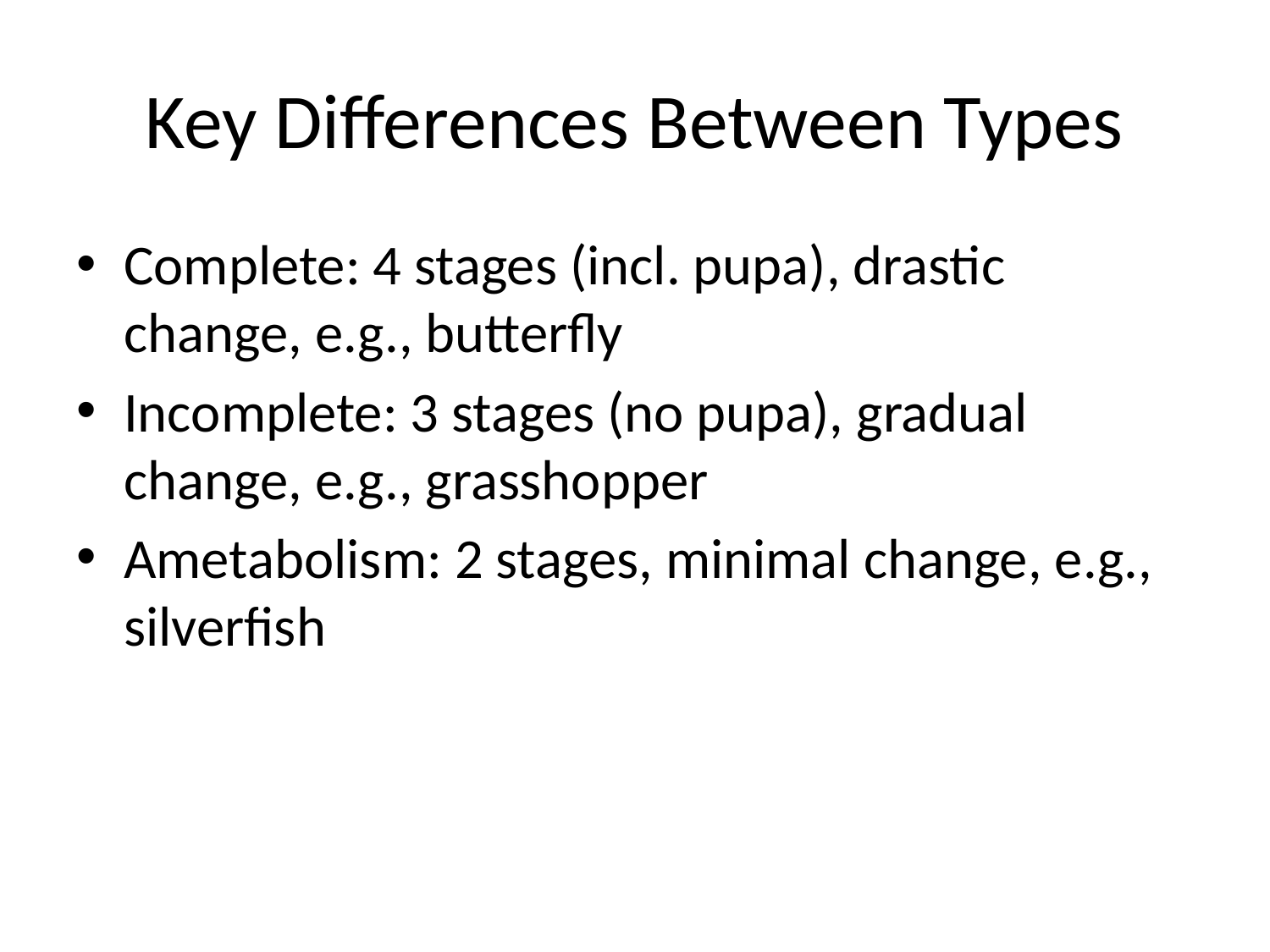

# Key Differences Between Types
Complete: 4 stages (incl. pupa), drastic change, e.g., butterfly
Incomplete: 3 stages (no pupa), gradual change, e.g., grasshopper
Ametabolism: 2 stages, minimal change, e.g., silverfish